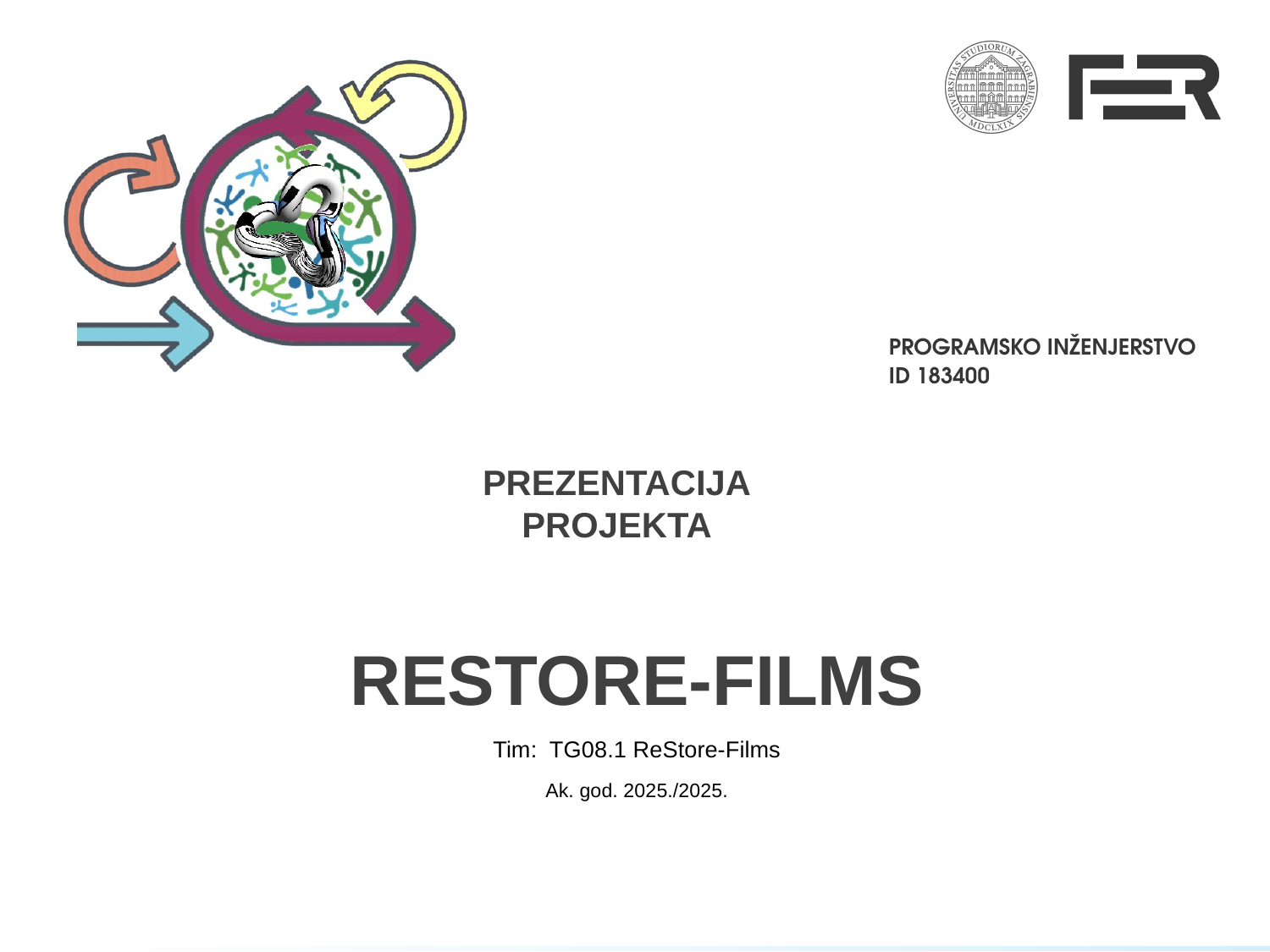

# Restore-films
Tim:  TG08.1 ReStore-Films
Ak. god. 2025./2025.